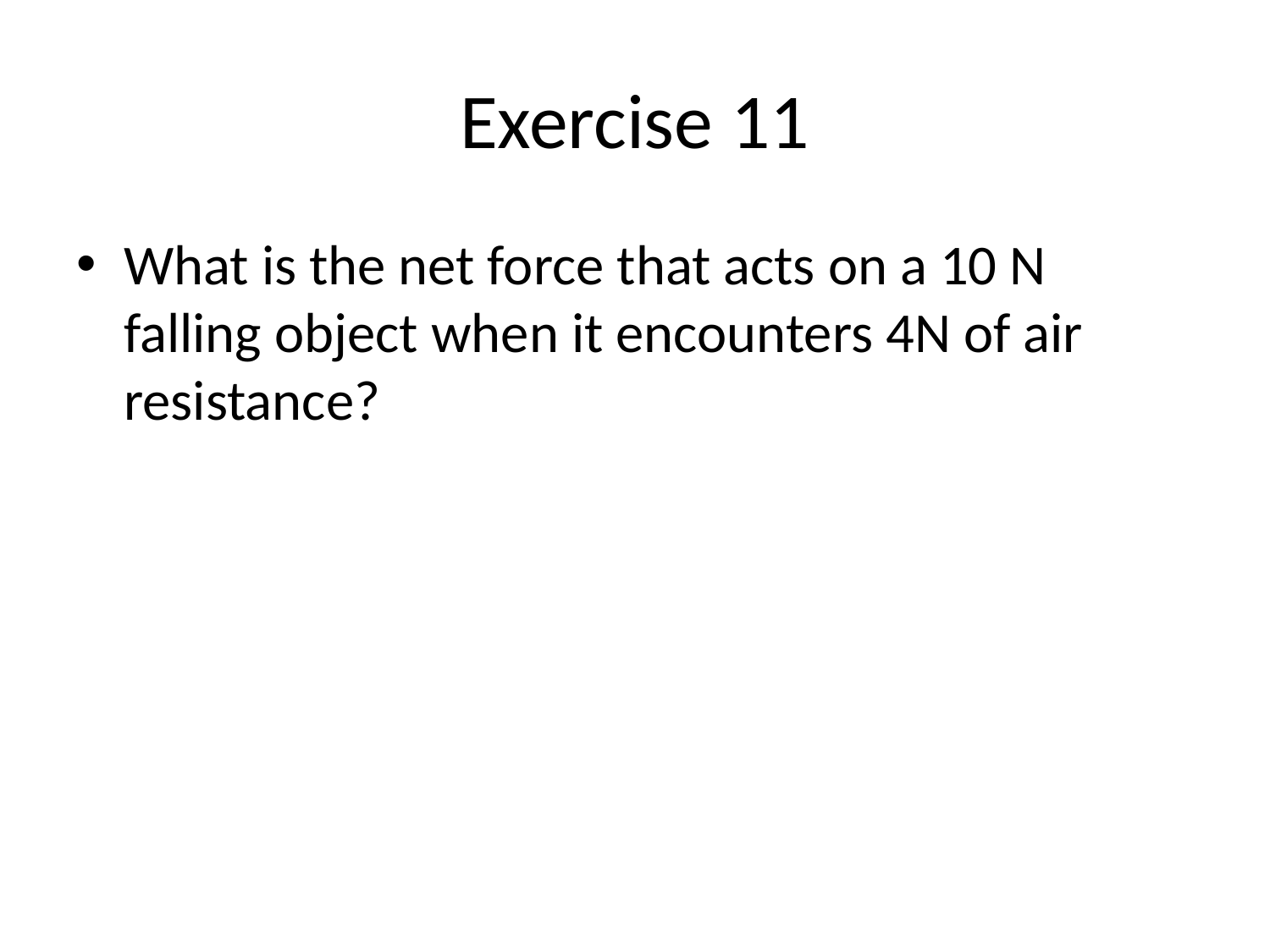

# Exercise 11
What is the net force that acts on a 10 N falling object when it encounters 4N of air resistance?